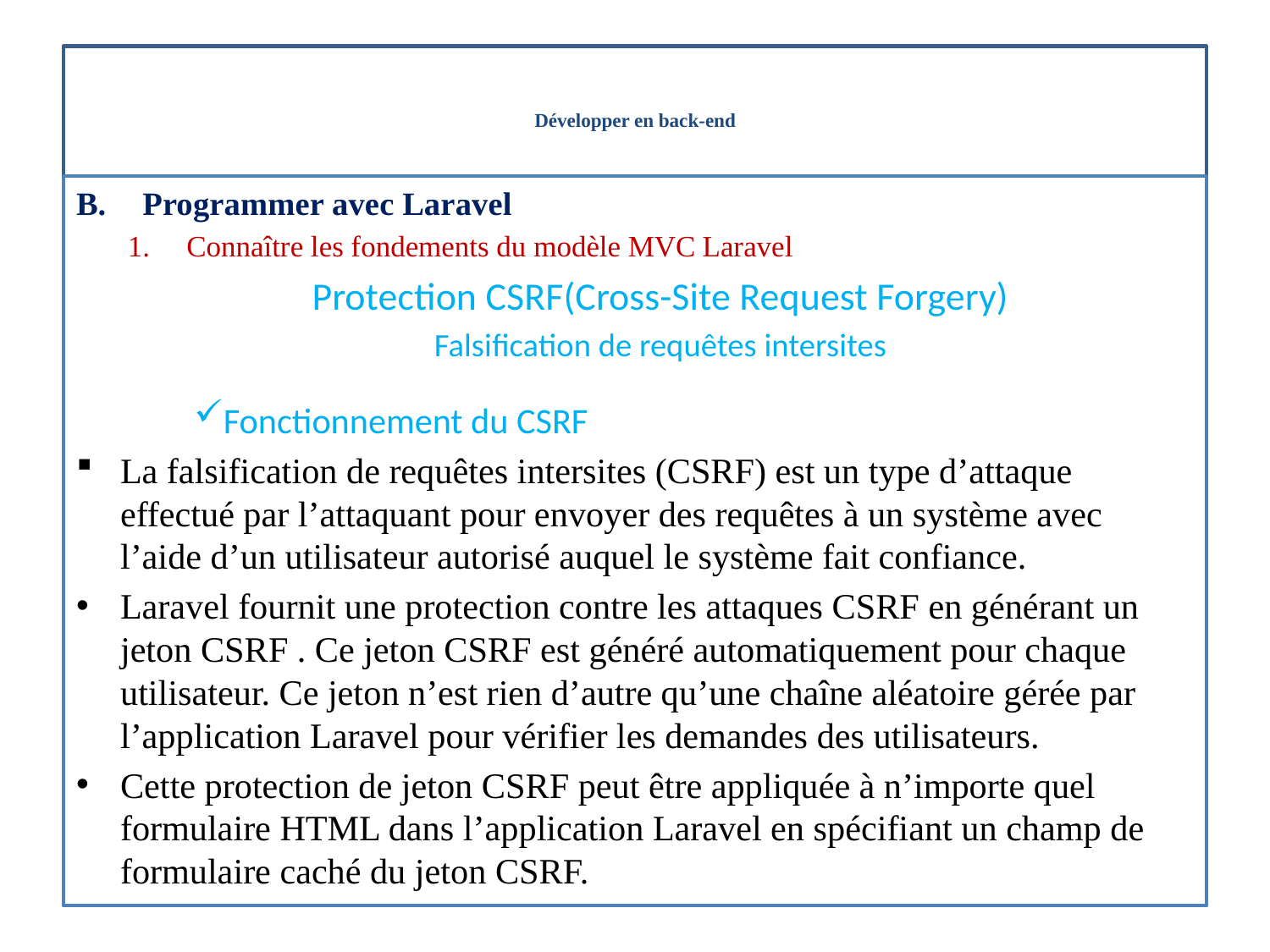

# Développer en back-end
Programmer avec Laravel
Connaître les fondements du modèle MVC Laravel
Protection CSRF(Cross-Site Request Forgery)
Falsification de requêtes intersites

Fonctionnement du CSRF
La falsification de requêtes intersites (CSRF) est un type d’attaque effectué par l’attaquant pour envoyer des requêtes à un système avec l’aide d’un utilisateur autorisé auquel le système fait confiance.
Laravel fournit une protection contre les attaques CSRF en générant un jeton CSRF . Ce jeton CSRF est généré automatiquement pour chaque utilisateur. Ce jeton n’est rien d’autre qu’une chaîne aléatoire gérée par l’application Laravel pour vérifier les demandes des utilisateurs.
Cette protection de jeton CSRF peut être appliquée à n’importe quel formulaire HTML dans l’application Laravel en spécifiant un champ de formulaire caché du jeton CSRF.